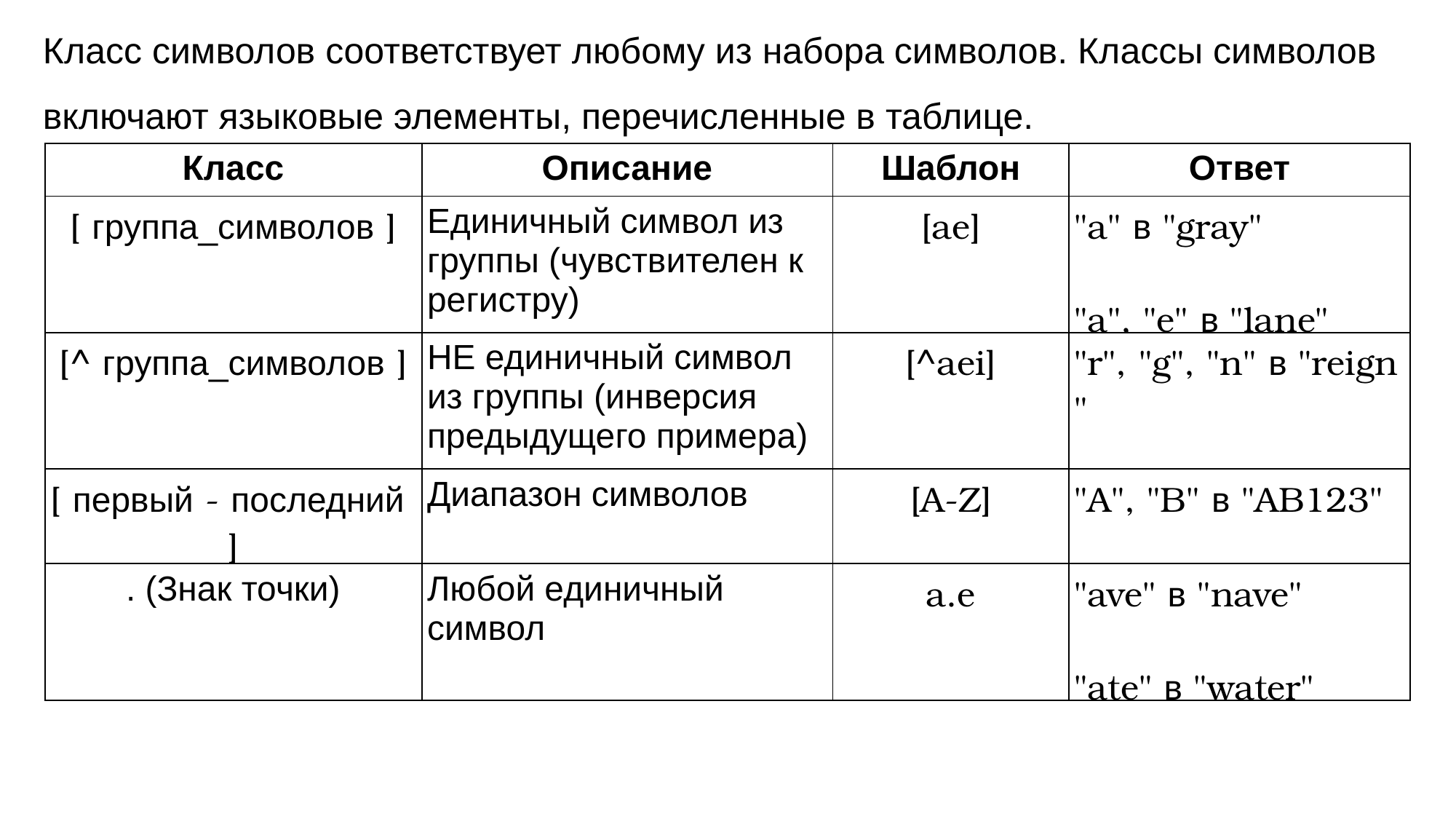

Класс символов соответствует любому из набора символов. Классы символов включают языковые элементы, перечисленные в таблице.
| Класс | Описание | Шаблон | Ответ |
| --- | --- | --- | --- |
| [ группа\_символов ] | Единичный символ из группы (чувствителен к регистру) | [ae] | "a" в "gray" "a", "e" в "lane" |
| [^ группа\_символов ] | НЕ единичный символ из группы (инверсия предыдущего примера) | [^aei] | "r", "g", "n" в "reign" |
| [ первый - последний ] | Диапазон символов | [A-Z] | "A", "B" в "AB123" |
| . (Знак точки) | Любой единичный символ | a.e | "ave" в "nave" "ate" в "water" |